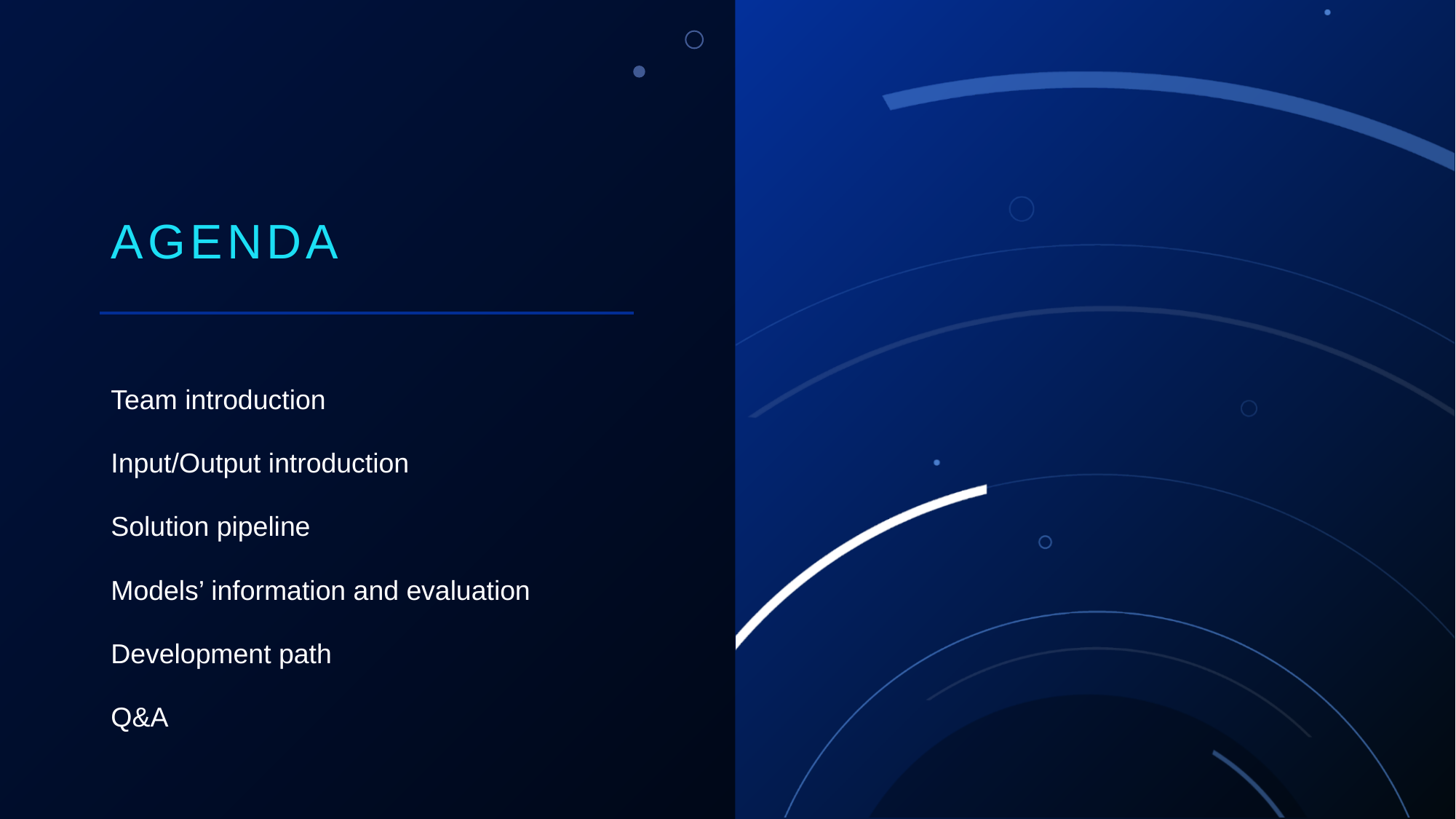

# Agenda
Team introduction
Input/Output introduction
Solution pipeline
Models’ information and evaluation
Development path
Q&A